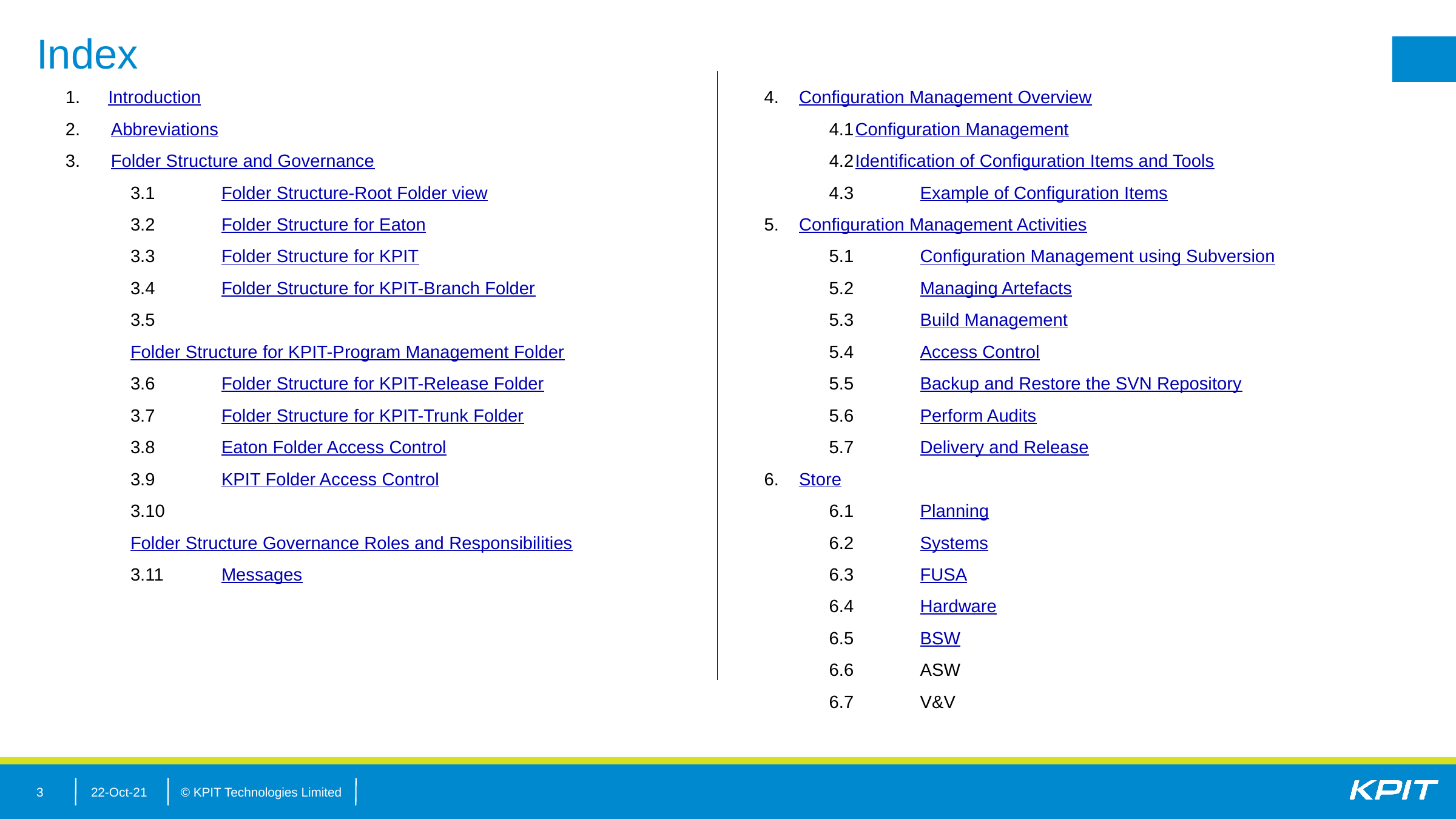

Index
    Introduction
Abbreviations
Folder Structure and Governance
3.1	Folder Structure-Root Folder view
3.2	Folder Structure for Eaton
3.3	Folder Structure for KPIT
3.4	Folder Structure for KPIT-Branch Folder
3.5	Folder Structure for KPIT-Program Management Folder
3.6	Folder Structure for KPIT-Release Folder
3.7	Folder Structure for KPIT-Trunk Folder
3.8	Eaton Folder Access Control
3.9	KPIT Folder Access Control
3.10	Folder Structure Governance Roles and Responsibilities
3.11	Messages

4.    Configuration Management Overview
             4.1	Configuration Management
             4.2	Identification of Configuration Items and Tools
4.3	Example of Configuration Items
5.    Configuration Management Activities
5.1	Configuration Management using Subversion
5.2	Managing Artefacts
5.3	Build Management
5.4	Access Control
5.5	Backup and Restore the SVN Repository
5.6	Perform Audits
5.7	Delivery and Release
6.    Store
6.1 	Planning
6.2	Systems
6.3 	FUSA
6.4 	Hardware
6.5 	BSW
6.6 	ASW
6.7 	V&V

3
22-Oct-21